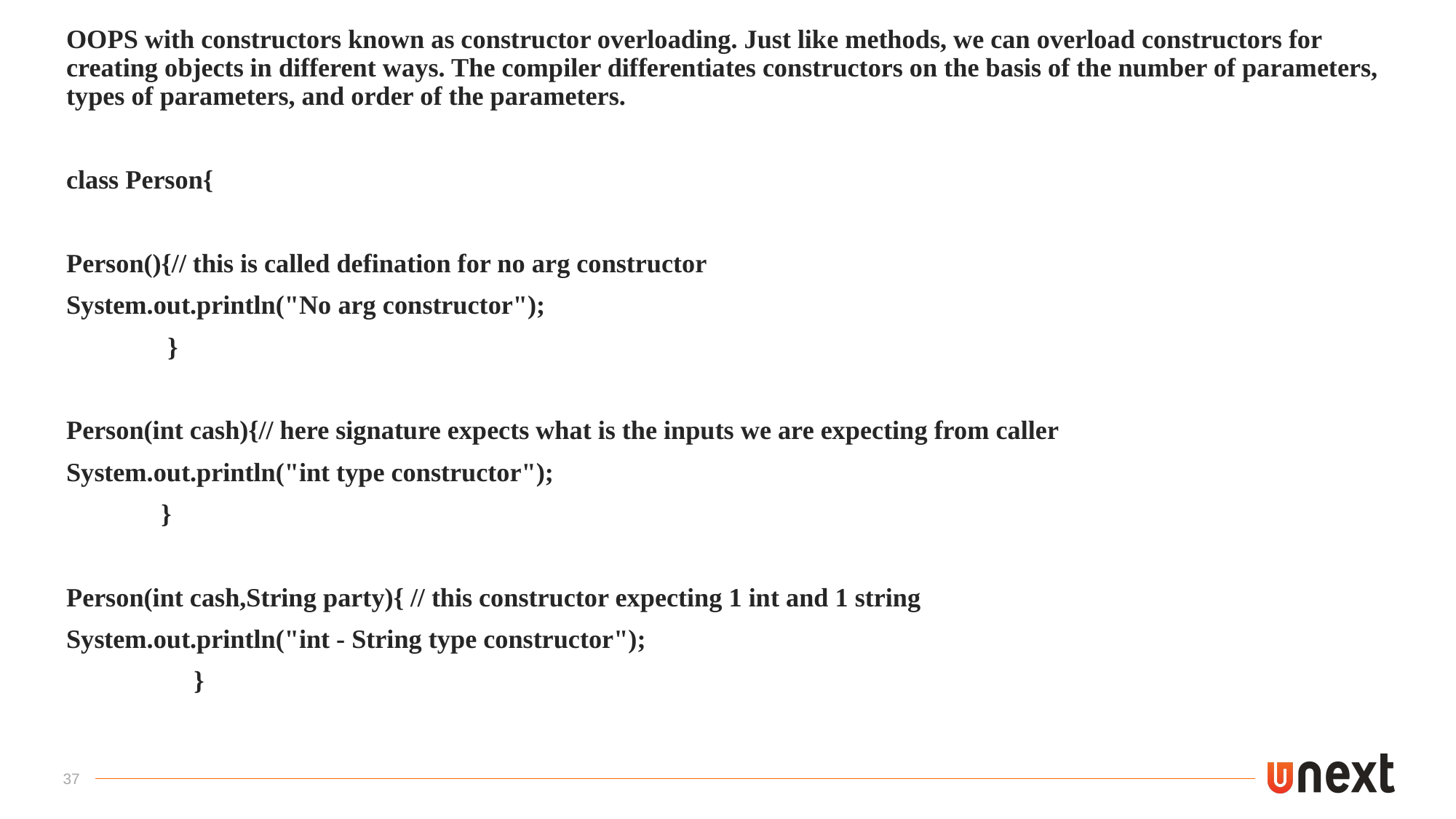

OOPS with constructors known as constructor overloading. Just like methods, we can overload constructors for creating objects in different ways. The compiler differentiates constructors on the basis of the number of parameters, types of parameters, and order of the parameters.

class Person{

Person(){// this is called defination for no arg constructor
System.out.println("No arg constructor");
	 }

Person(int cash){// here signature expects what is the inputs we are expecting from caller
System.out.println("int type constructor");
		}

Person(int cash,String party){ // this constructor expecting 1 int and 1 string
System.out.println("int - String type constructor");
			     }

37